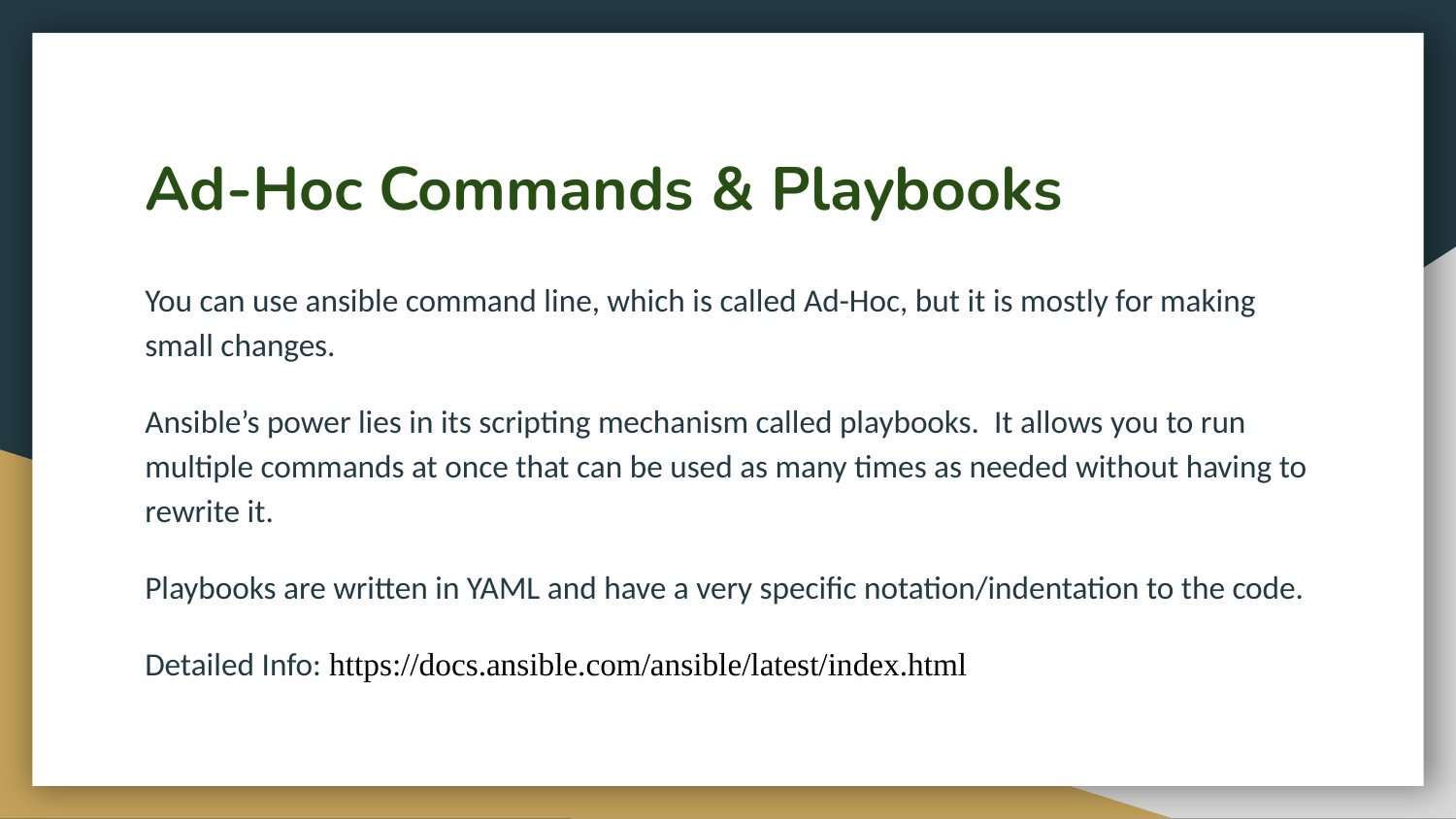

# Ad-Hoc Commands & Playbooks
You can use ansible command line, which is called Ad-Hoc, but it is mostly for making small changes.
Ansible’s power lies in its scripting mechanism called playbooks.  It allows you to run multiple commands at once that can be used as many times as needed without having to rewrite it.
Playbooks are written in YAML and have a very specific notation/indentation to the code.
Detailed Info: https://docs.ansible.com/ansible/latest/index.html